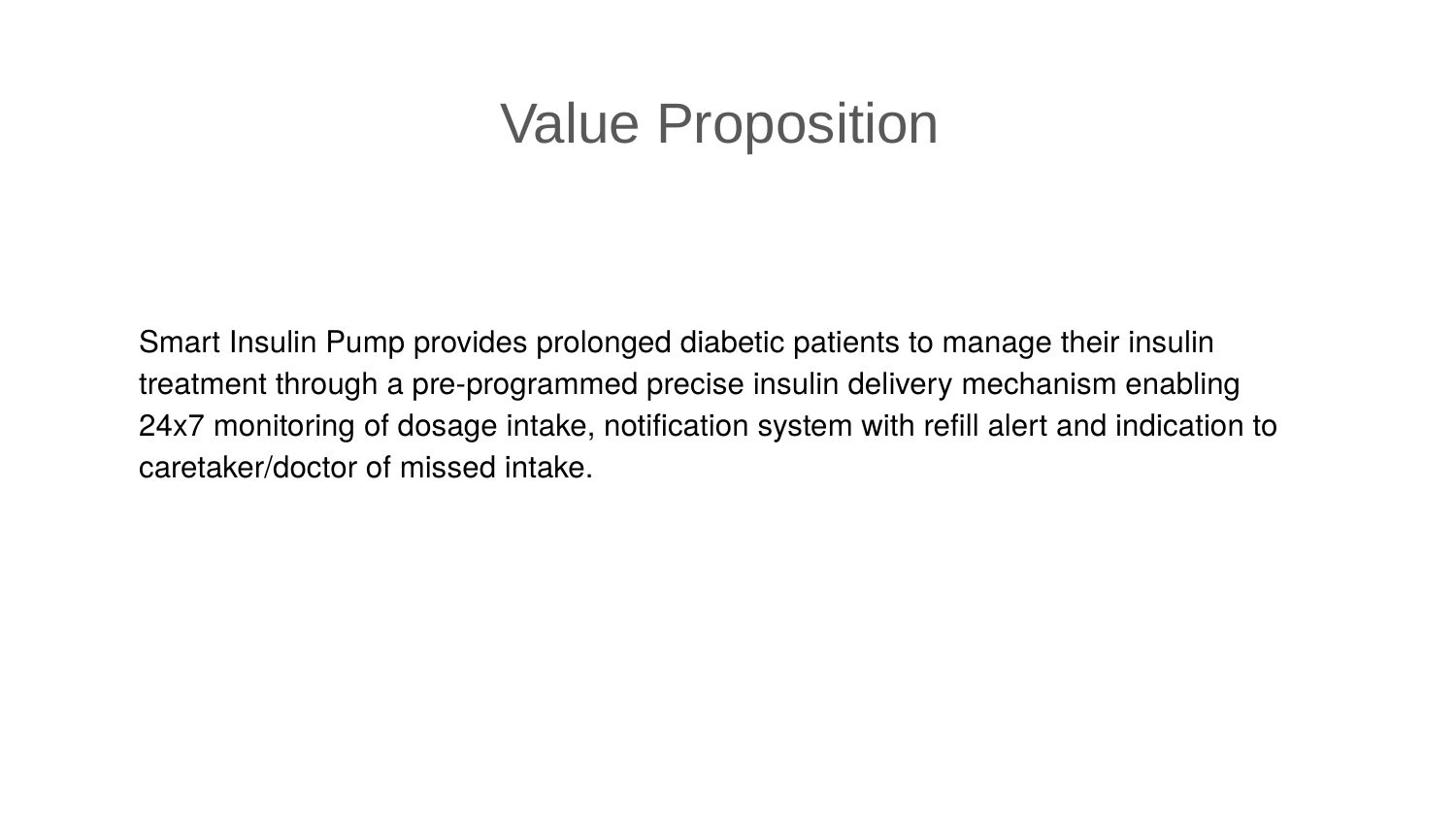

Value Proposition
Smart Insulin Pump provides prolonged diabetic patients to manage their insulin treatment through a pre-programmed precise insulin delivery mechanism enabling 24x7 monitoring of dosage intake, notification system with refill alert and indication to caretaker/doctor of missed intake.